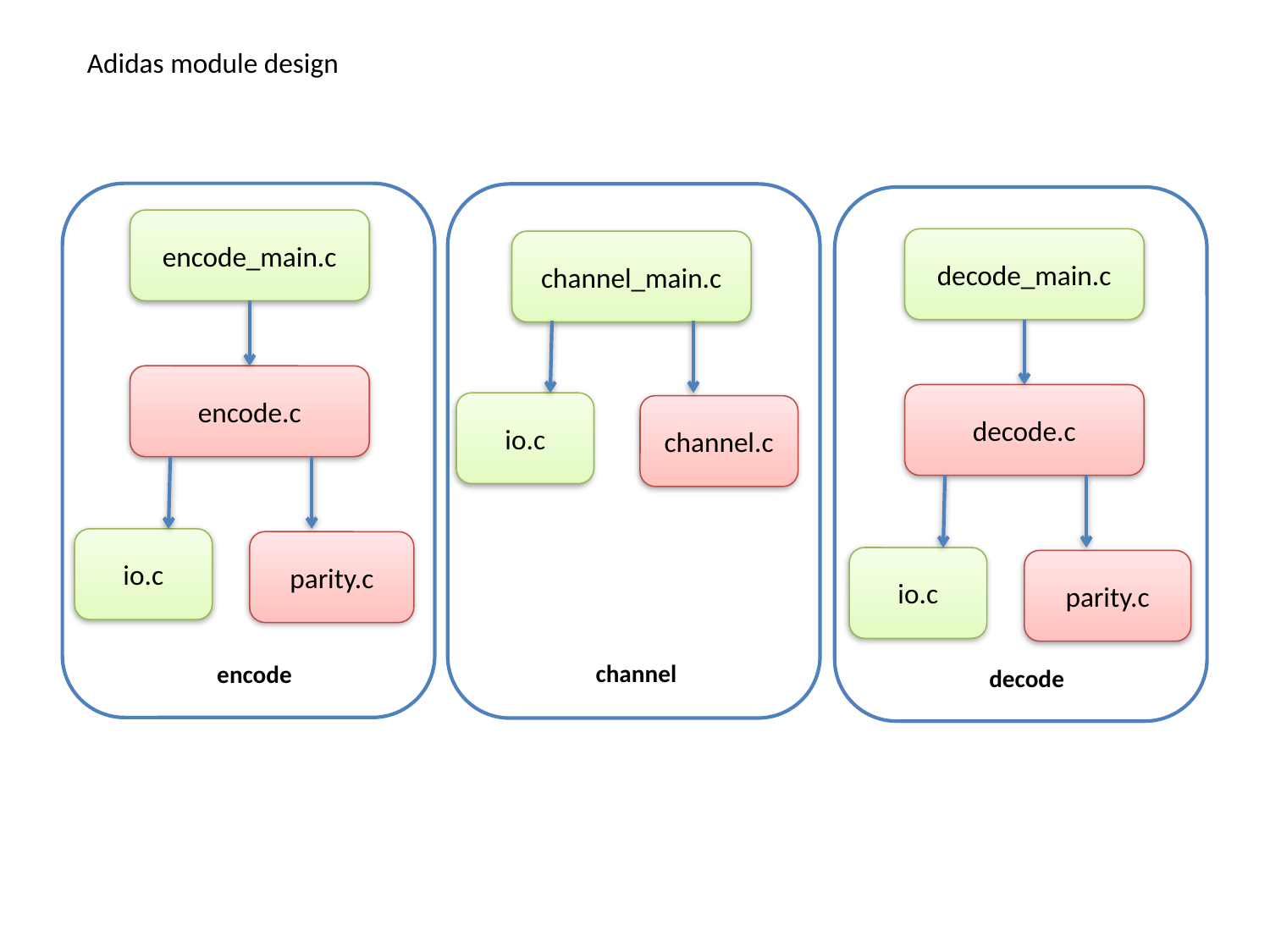

Adidas module design

encode_main.c
decode_main.c
channel_main.c
encode.c
decode.c
io.c
channel.c
io.c
parity.c
io.c
parity.c
channel
encode
decode